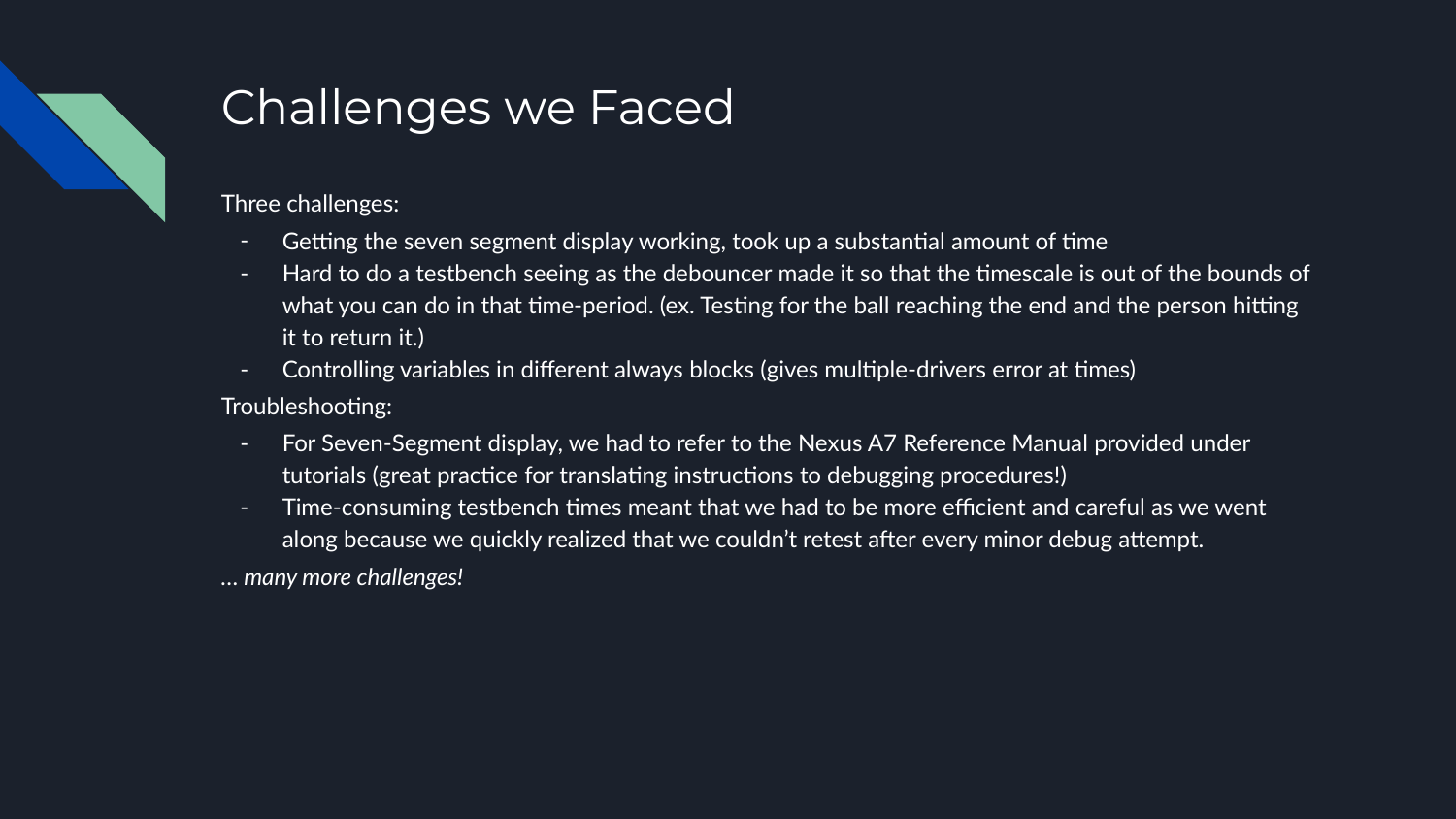

# Challenges we Faced
Three challenges:
Getting the seven segment display working, took up a substantial amount of time
Hard to do a testbench seeing as the debouncer made it so that the timescale is out of the bounds of what you can do in that time-period. (ex. Testing for the ball reaching the end and the person hitting it to return it.)
Controlling variables in different always blocks (gives multiple-drivers error at times)
Troubleshooting:
For Seven-Segment display, we had to refer to the Nexus A7 Reference Manual provided under tutorials (great practice for translating instructions to debugging procedures!)
Time-consuming testbench times meant that we had to be more efficient and careful as we went along because we quickly realized that we couldn’t retest after every minor debug attempt.
… many more challenges!